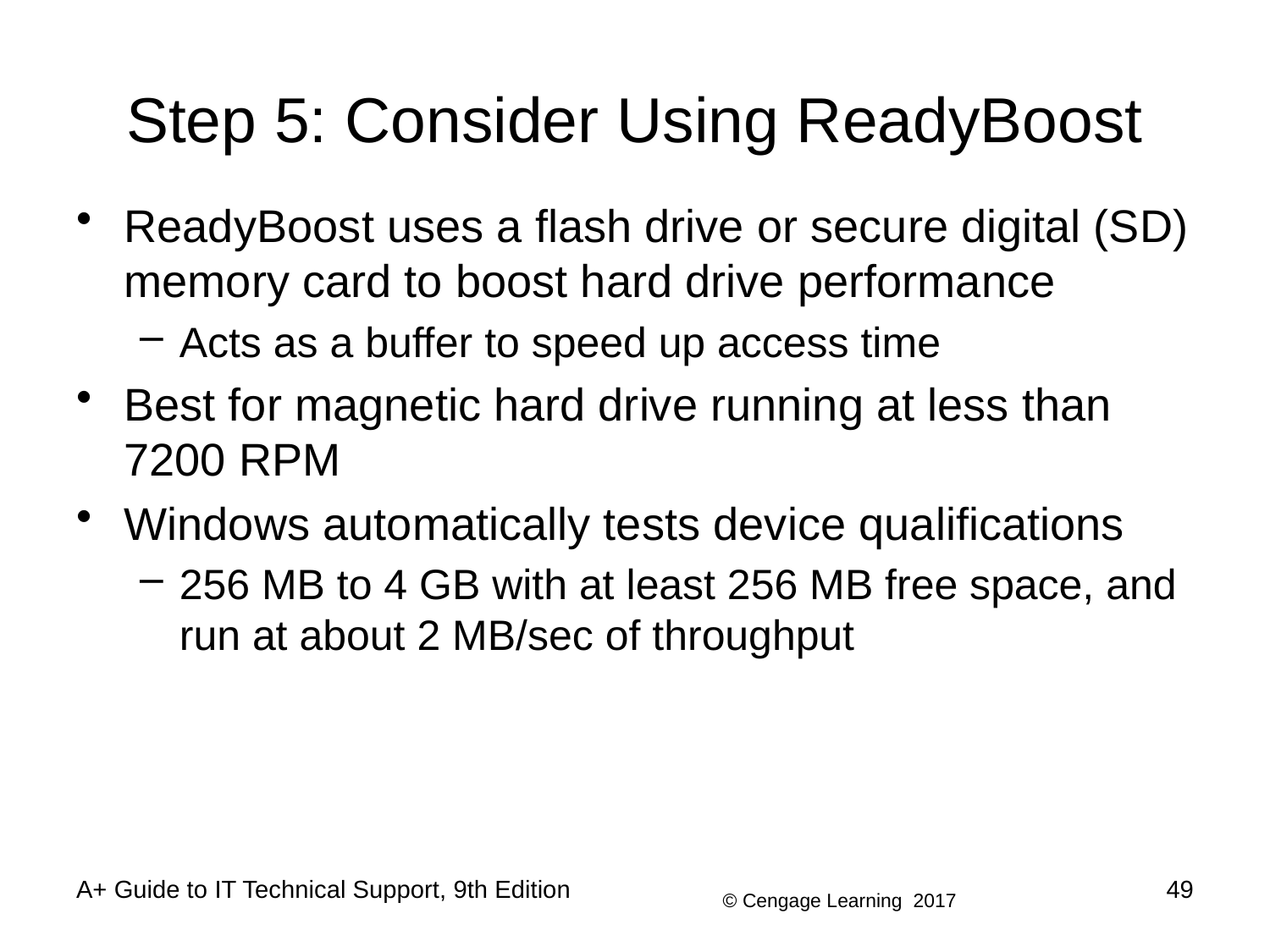

# Step 5: Consider Using ReadyBoost
ReadyBoost uses a flash drive or secure digital (SD) memory card to boost hard drive performance
Acts as a buffer to speed up access time
Best for magnetic hard drive running at less than 7200 RPM
Windows automatically tests device qualifications
256 MB to 4 GB with at least 256 MB free space, and run at about 2 MB/sec of throughput

A+ Guide to IT Technical Support, 9th Edition
49